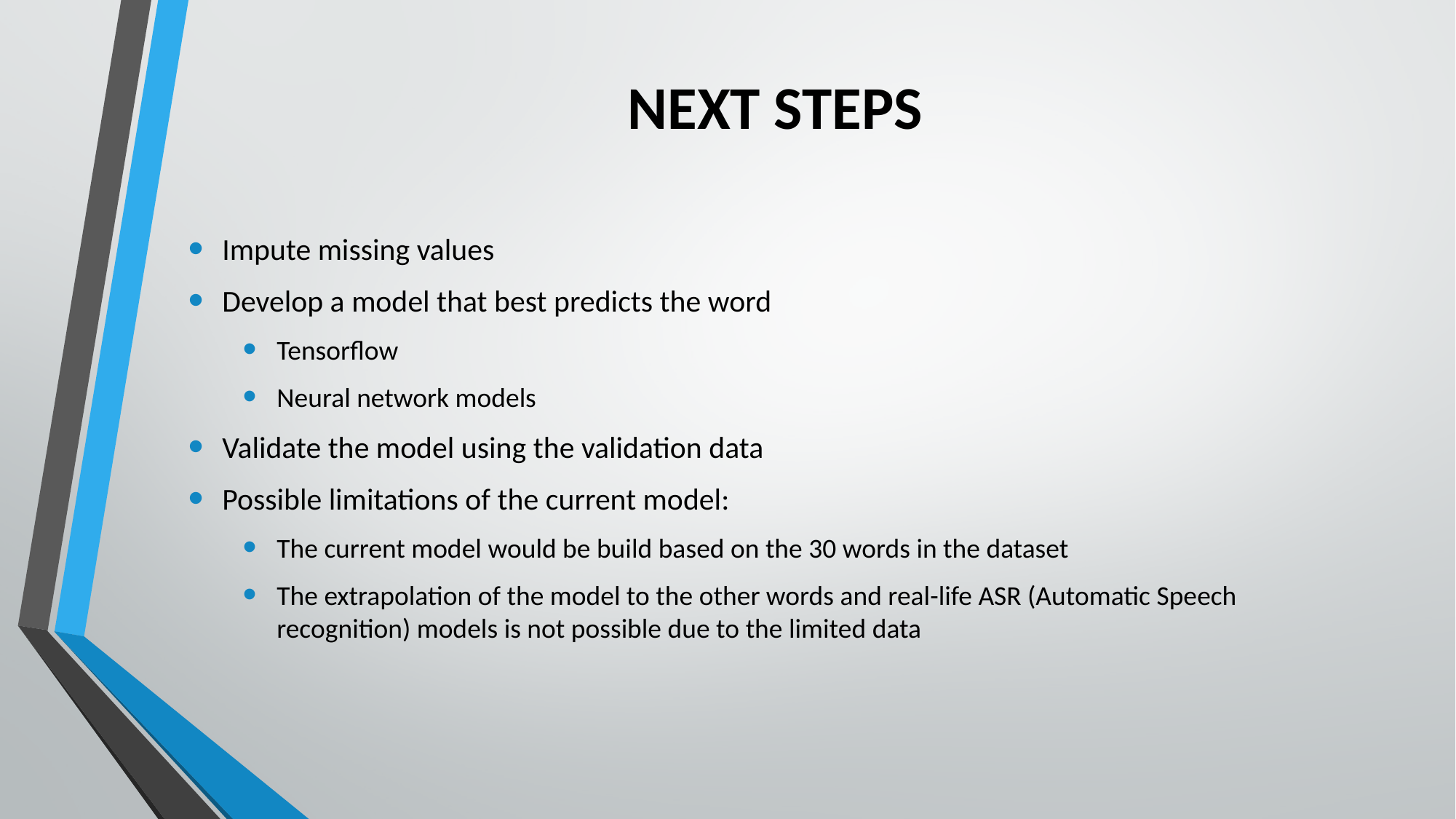

# NEXT STEPS
Impute missing values
Develop a model that best predicts the word
Tensorflow
Neural network models
Validate the model using the validation data
Possible limitations of the current model:
The current model would be build based on the 30 words in the dataset
The extrapolation of the model to the other words and real-life ASR (Automatic Speech recognition) models is not possible due to the limited data